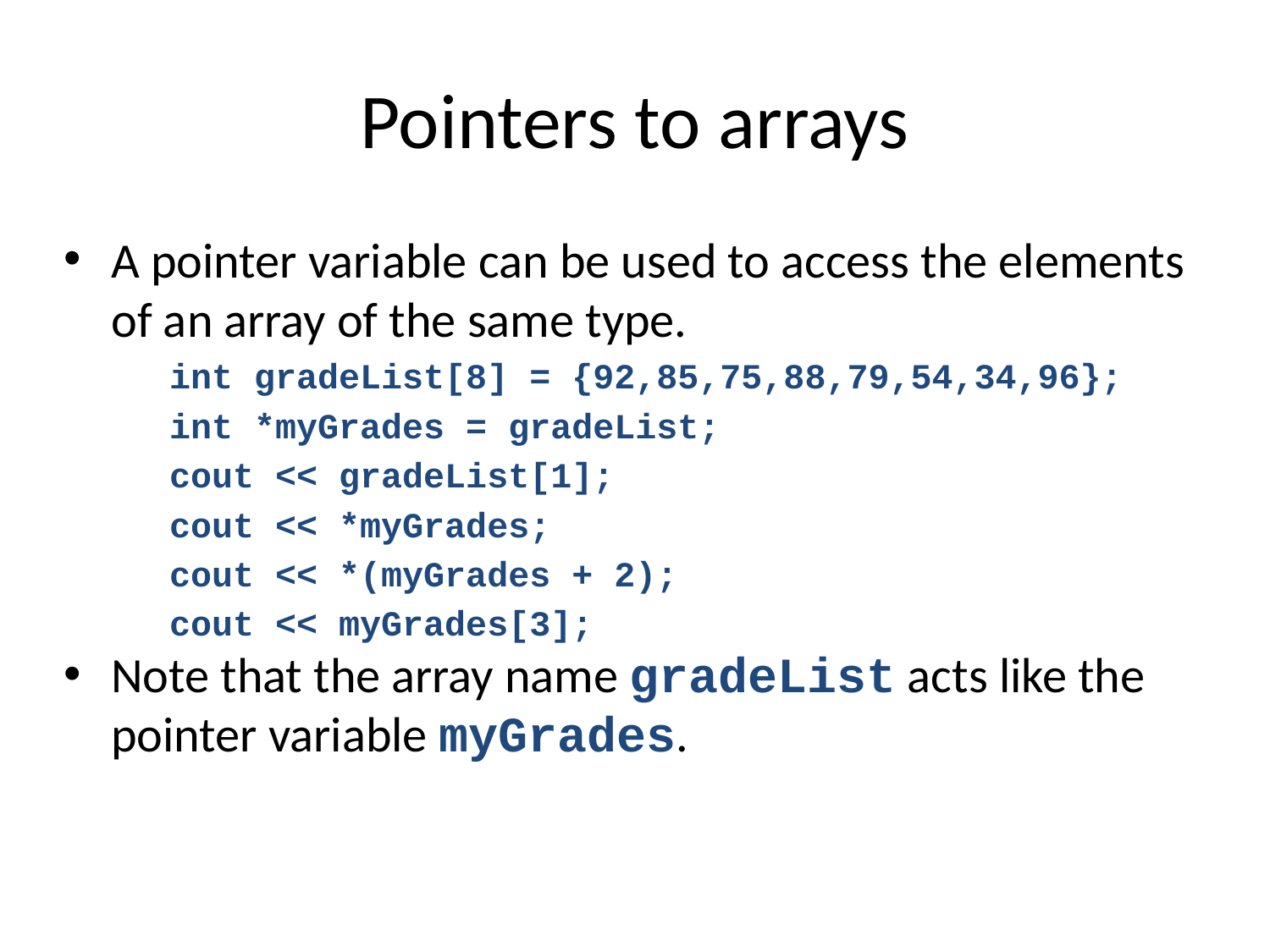

# Pointers to arrays
A pointer variable can be used to access the elements of an array of the same type.
  int gradeList[8] = {92,85,75,88,79,54,34,96};
  int *myGrades = gradeList;
  cout << gradeList[1];
  cout << *myGrades;
  cout << *(myGrades + 2);
  cout << myGrades[3];
Note that the array name gradeList acts like the pointer variable myGrades.